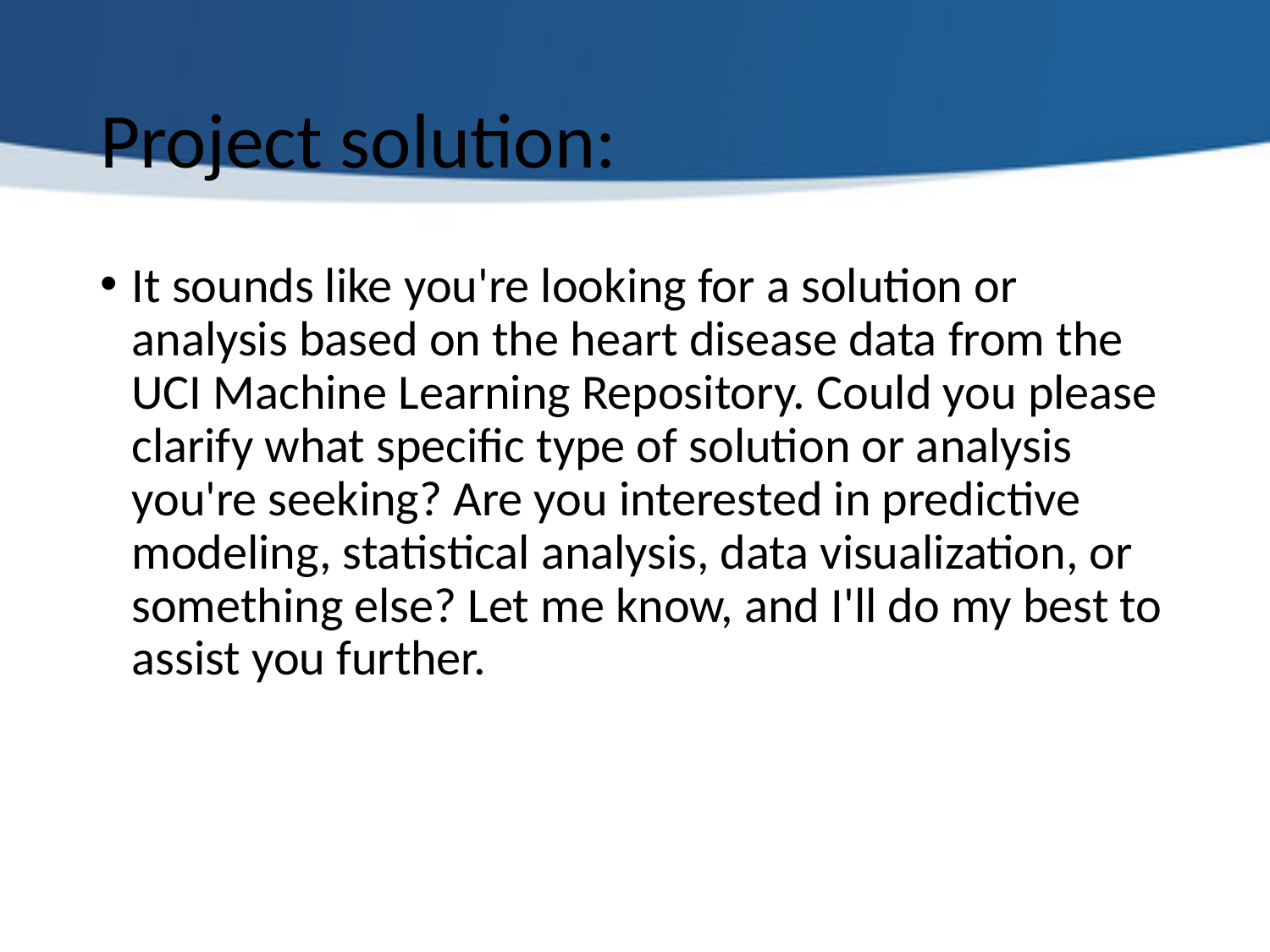

# Project solution:
It sounds like you're looking for a solution or analysis based on the heart disease data from the UCI Machine Learning Repository. Could you please clarify what specific type of solution or analysis you're seeking? Are you interested in predictive modeling, statistical analysis, data visualization, or something else? Let me know, and I'll do my best to assist you further.